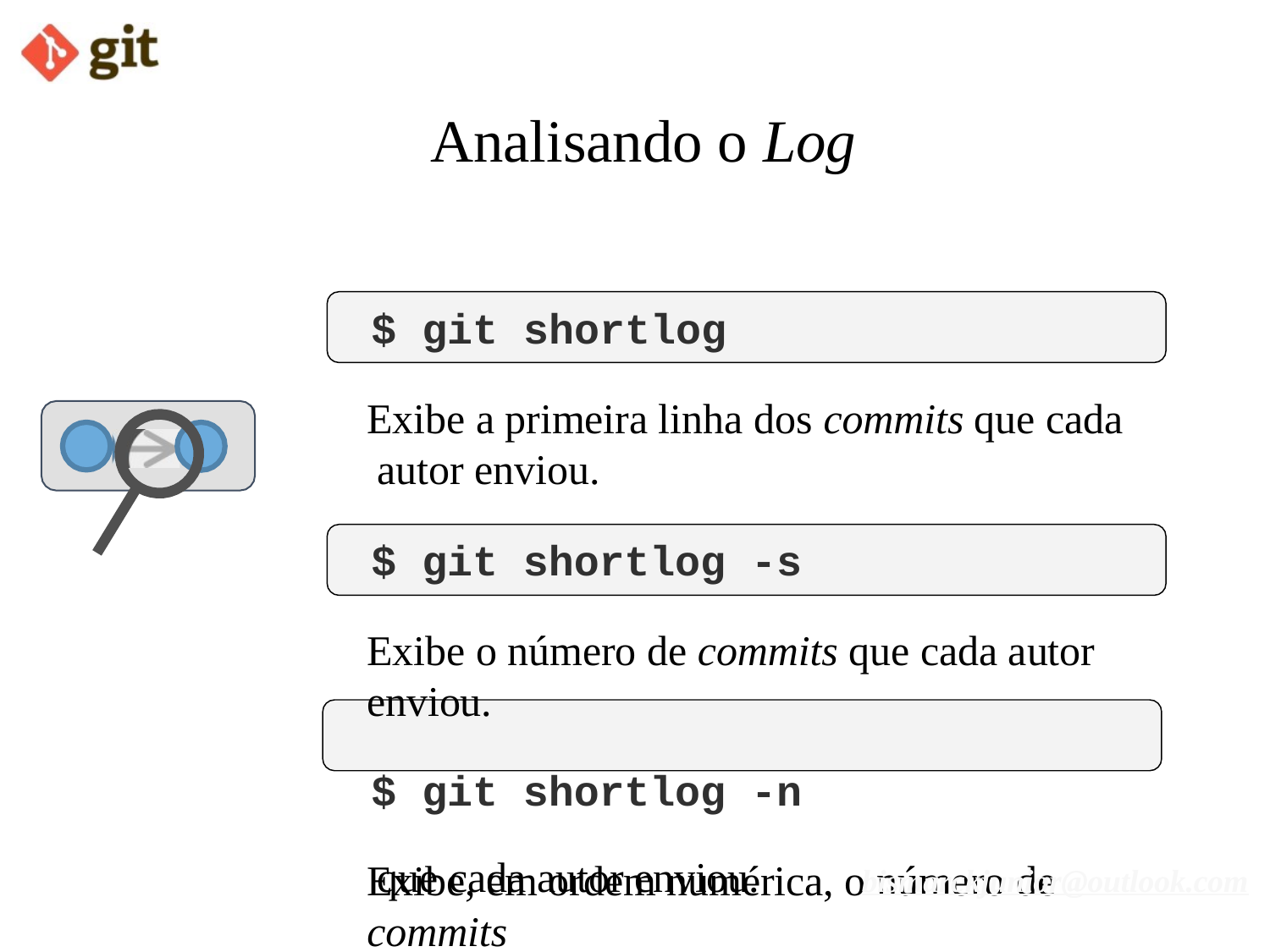

# Analisando o Log

$ git shortlog
Exibe a primeira linha dos commits que cada  autor enviou.
$ git shortlog -s
Exibe o número de commits que cada autor enviou.
$ git shortlog -n
Exibe, em ordem numérica, o número de commits

que cada autor enviou.
bismarckjunior@outlook.com